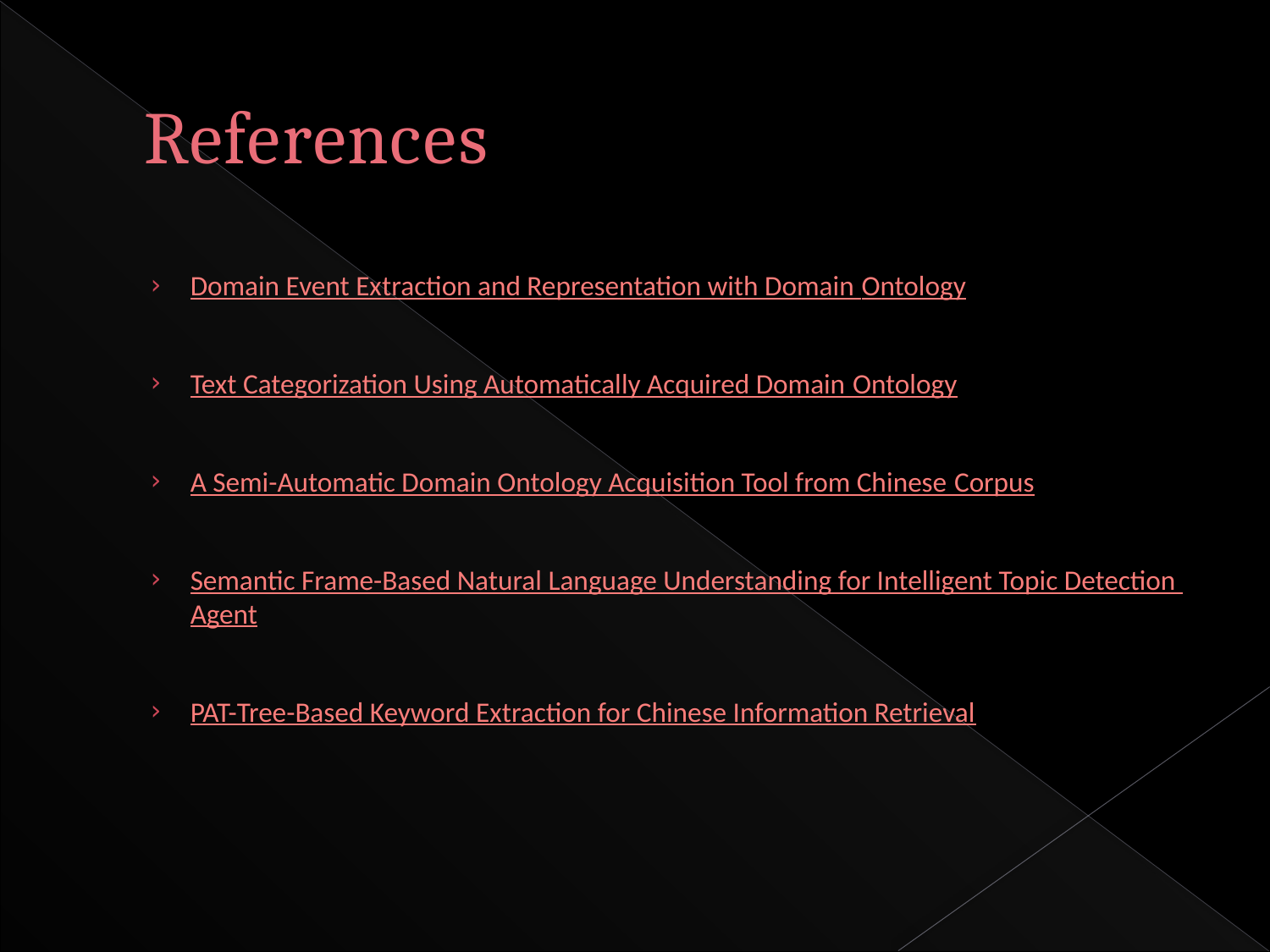

# References
Domain Event Extraction and Representation with Domain Ontology

Text Categorization Using Automatically Acquired Domain Ontology

A Semi-Automatic Domain Ontology Acquisition Tool from Chinese Corpus

Semantic Frame-Based Natural Language Understanding for Intelligent Topic Detection Agent

PAT-Tree-Based Keyword Extraction for Chinese Information Retrieval